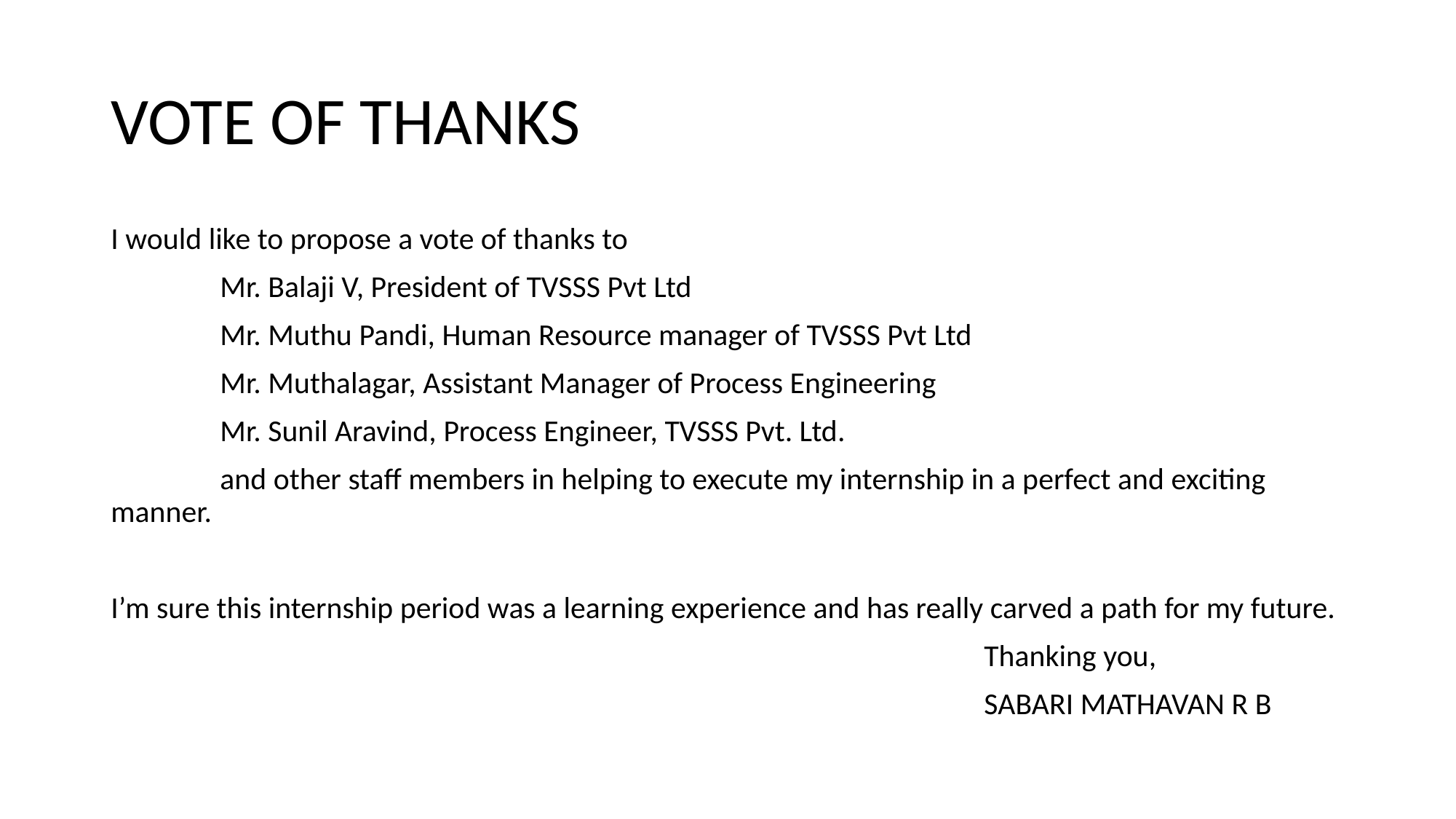

# VOTE OF THANKS
I would like to propose a vote of thanks to
	Mr. Balaji V, President of TVSSS Pvt Ltd
	Mr. Muthu Pandi, Human Resource manager of TVSSS Pvt Ltd
	Mr. Muthalagar, Assistant Manager of Process Engineering
	Mr. Sunil Aravind, Process Engineer, TVSSS Pvt. Ltd.
	and other staff members in helping to execute my internship in a perfect and exciting manner.

I’m sure this internship period was a learning experience and has really carved a path for my future.
								Thanking you,
								SABARI MATHAVAN R B